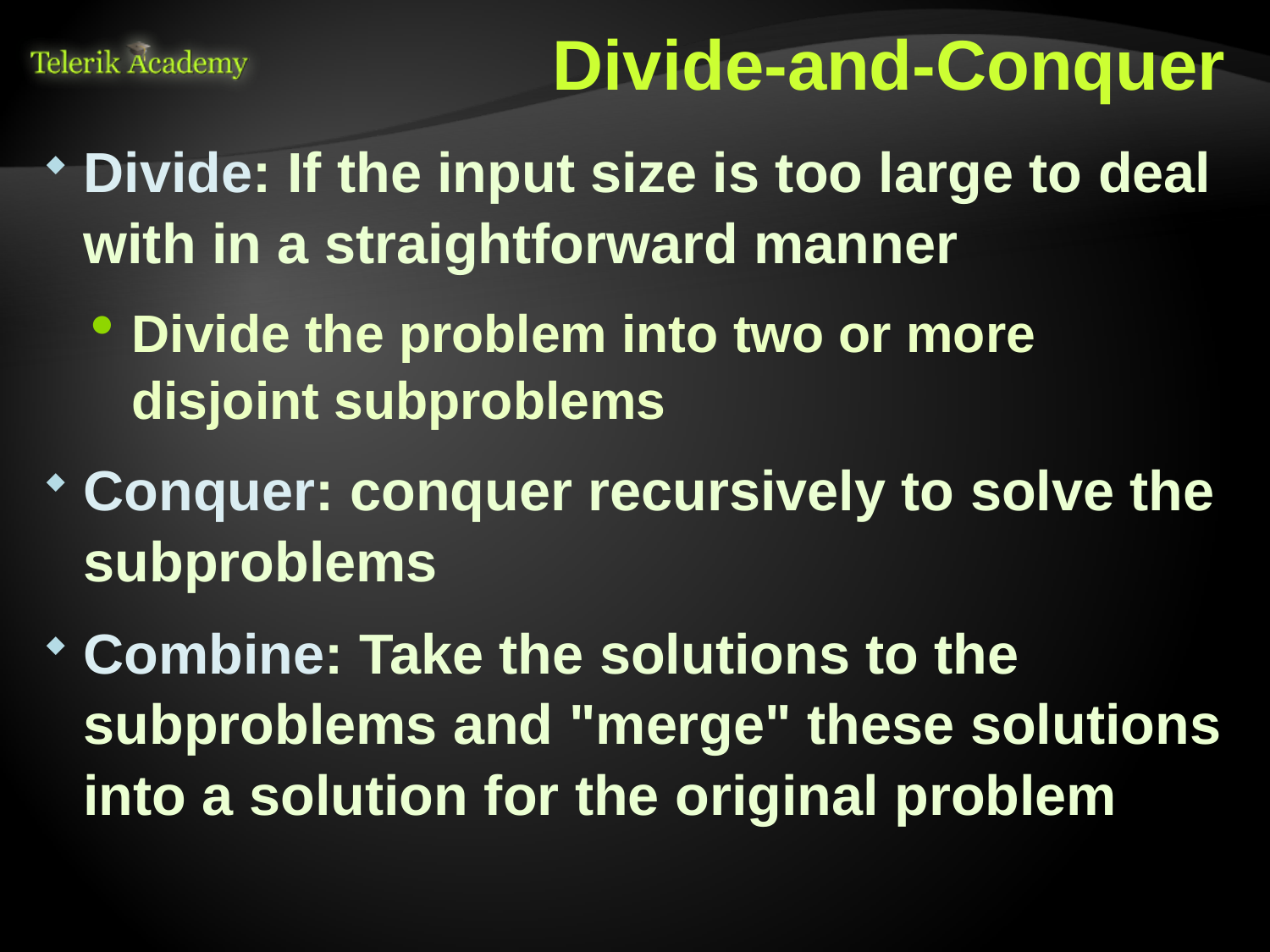

# Divide-and-Conquer
Divide: If the input size is too large to deal with in a straightforward manner
Divide the problem into two or more disjoint subproblems
Conquer: conquer recursively to solve the subproblems
Combine: Take the solutions to the subproblems and "merge" these solutions into a solution for the original problem